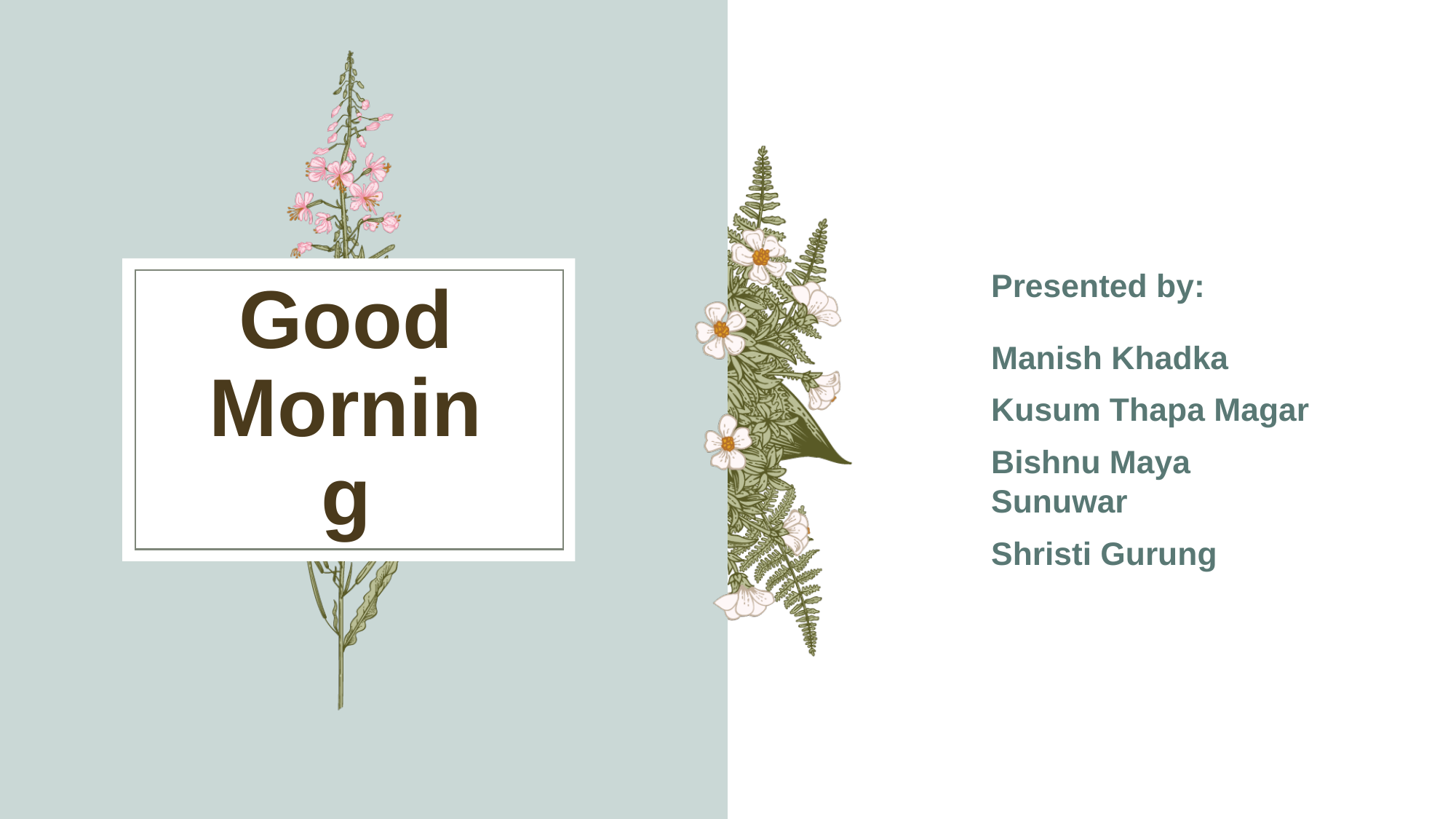

Presented by:
Manish Khadka
Kusum Thapa Magar
Bishnu Maya Sunuwar
Shristi Gurung

# Good Morning